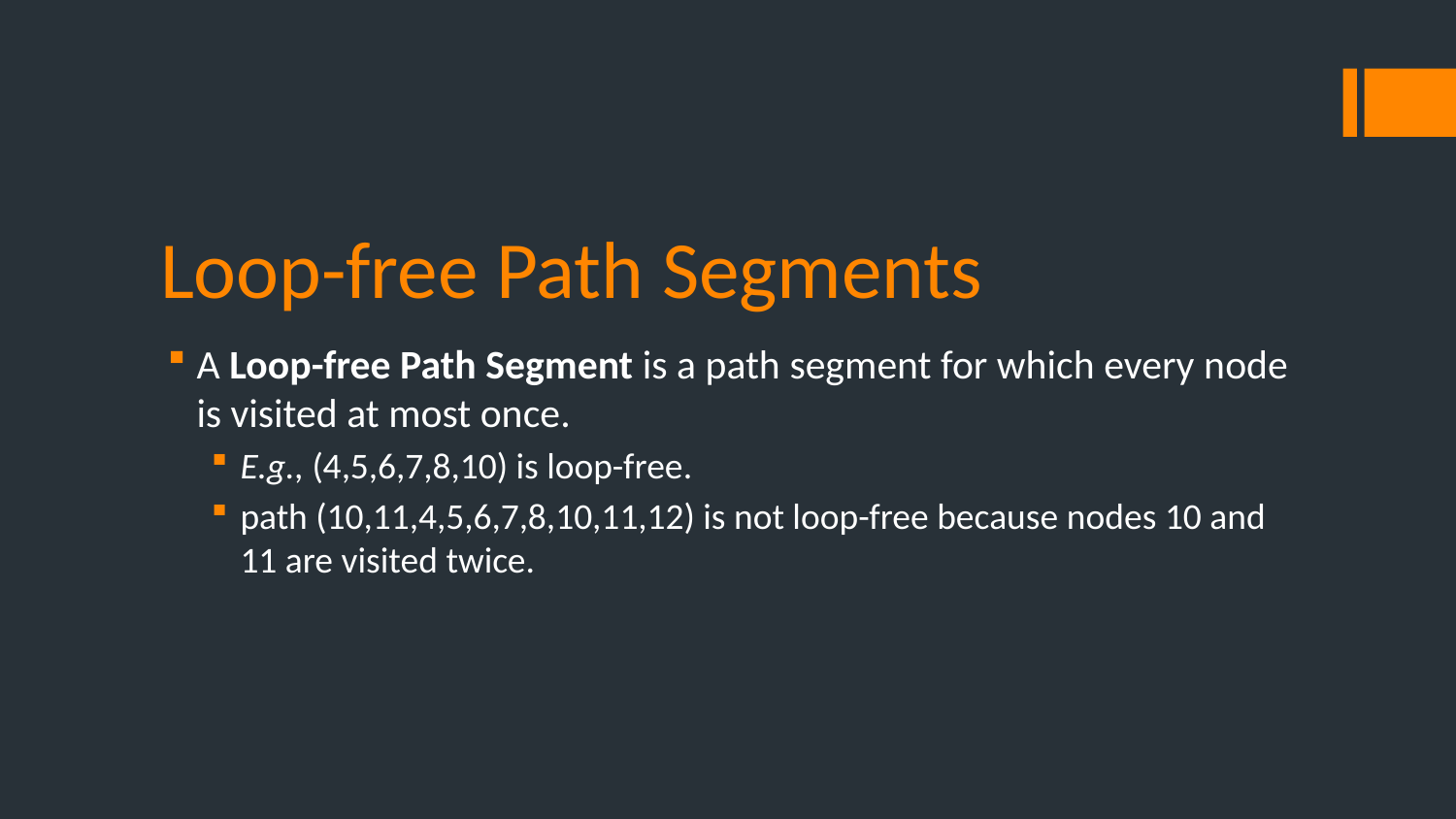

# Loop-free Path Segments
A Loop-free Path Segment is a path segment for which every node is visited at most once.
E.g., (4,5,6,7,8,10) is loop-free.
path (10,11,4,5,6,7,8,10,11,12) is not loop-free because nodes 10 and 11 are visited twice.